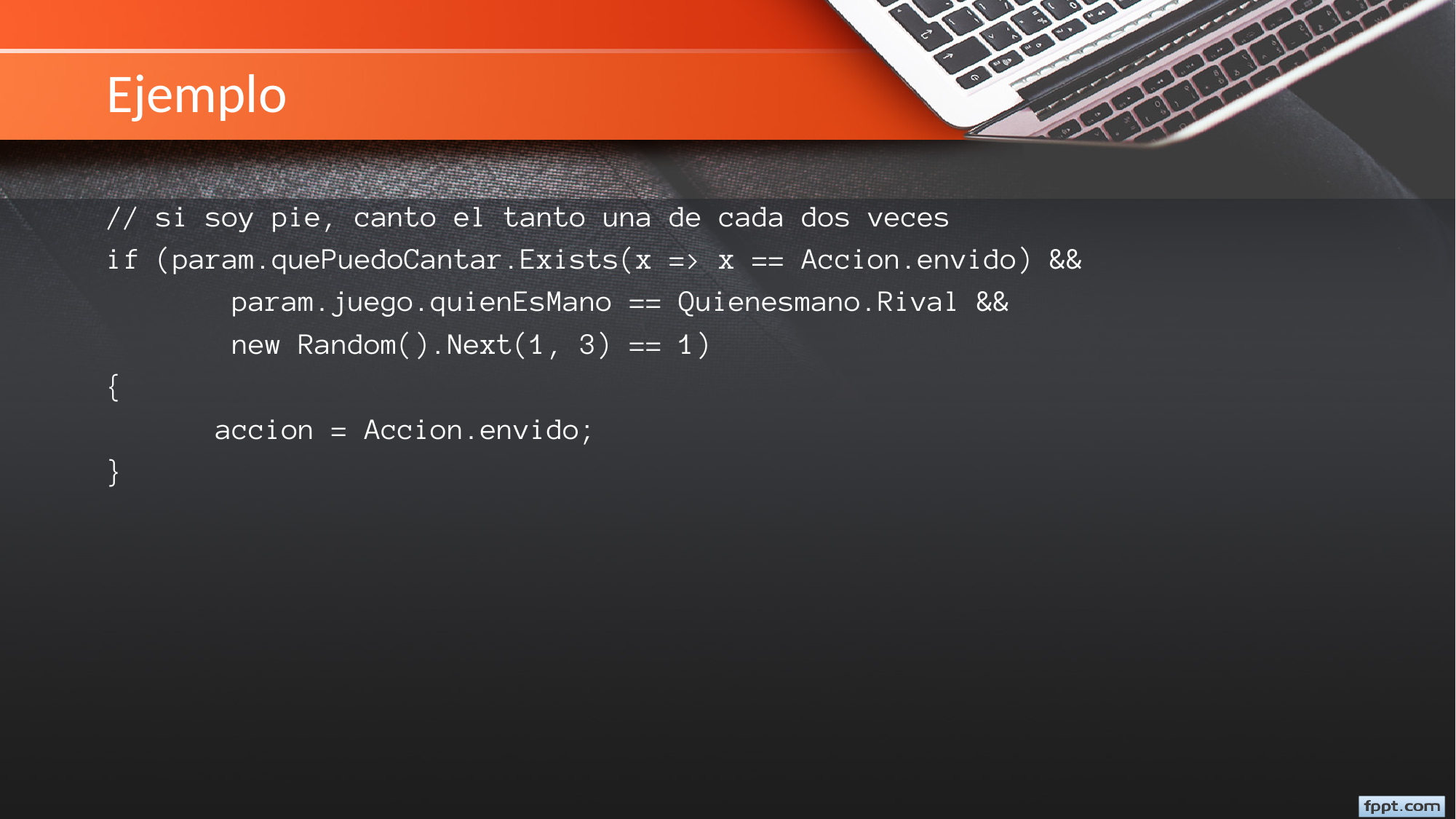

# Ejemplo
// si soy pie, canto el tanto una de cada dos veces
if (param.quePuedoCantar.Exists(x => x == Accion.envido) &&
	 param.juego.quienEsMano == Quienesmano.Rival &&
	 new Random().Next(1, 3) == 1)
{
	accion = Accion.envido;
}